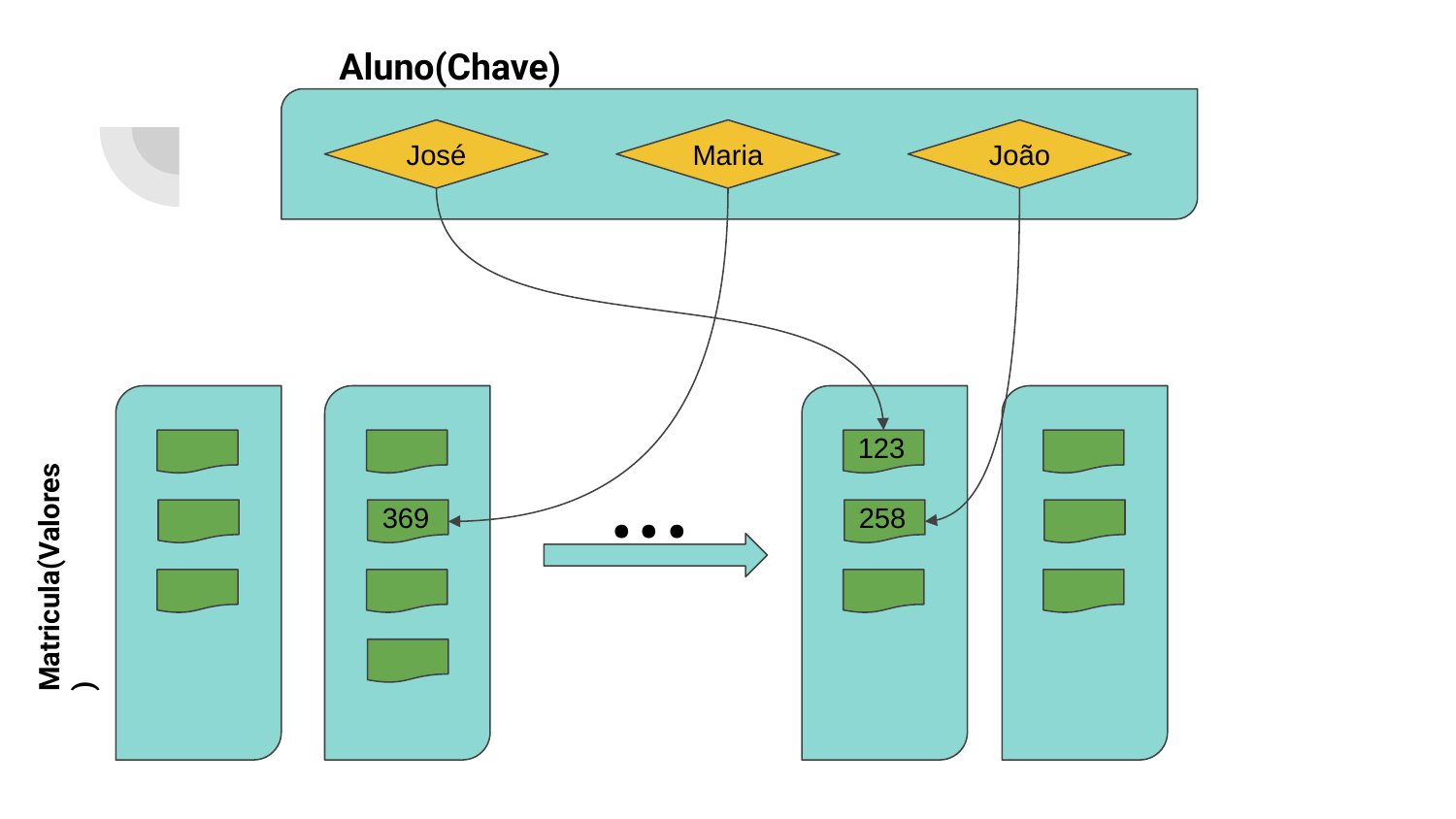

Aluno(Chave)

José
Maria
João

...

123

369
258

Matricula(Valores)